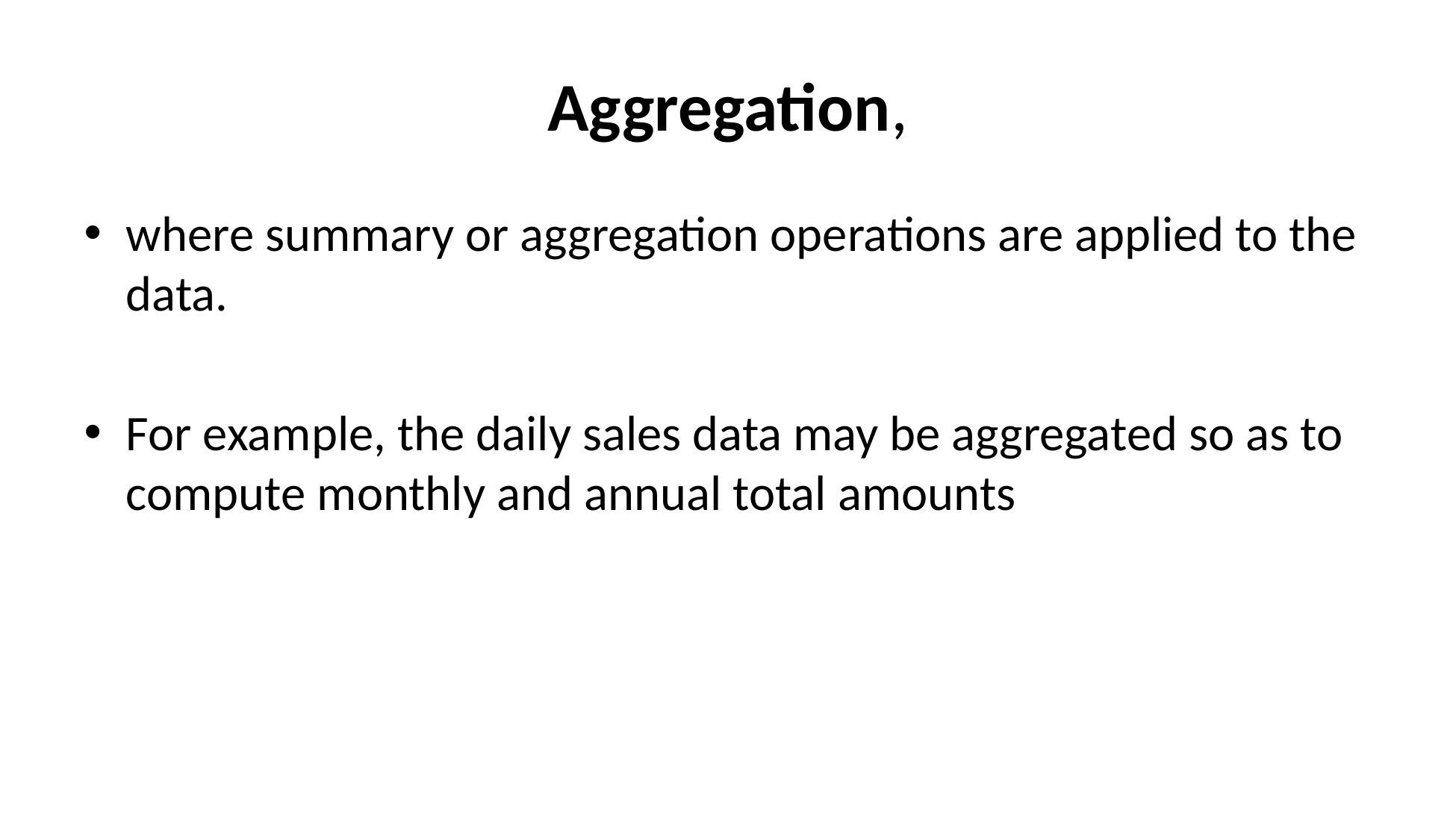

# Aggregation,
where summary or aggregation operations are applied to the data.

For example, the daily sales data may be aggregated so as to compute monthly and annual total amounts